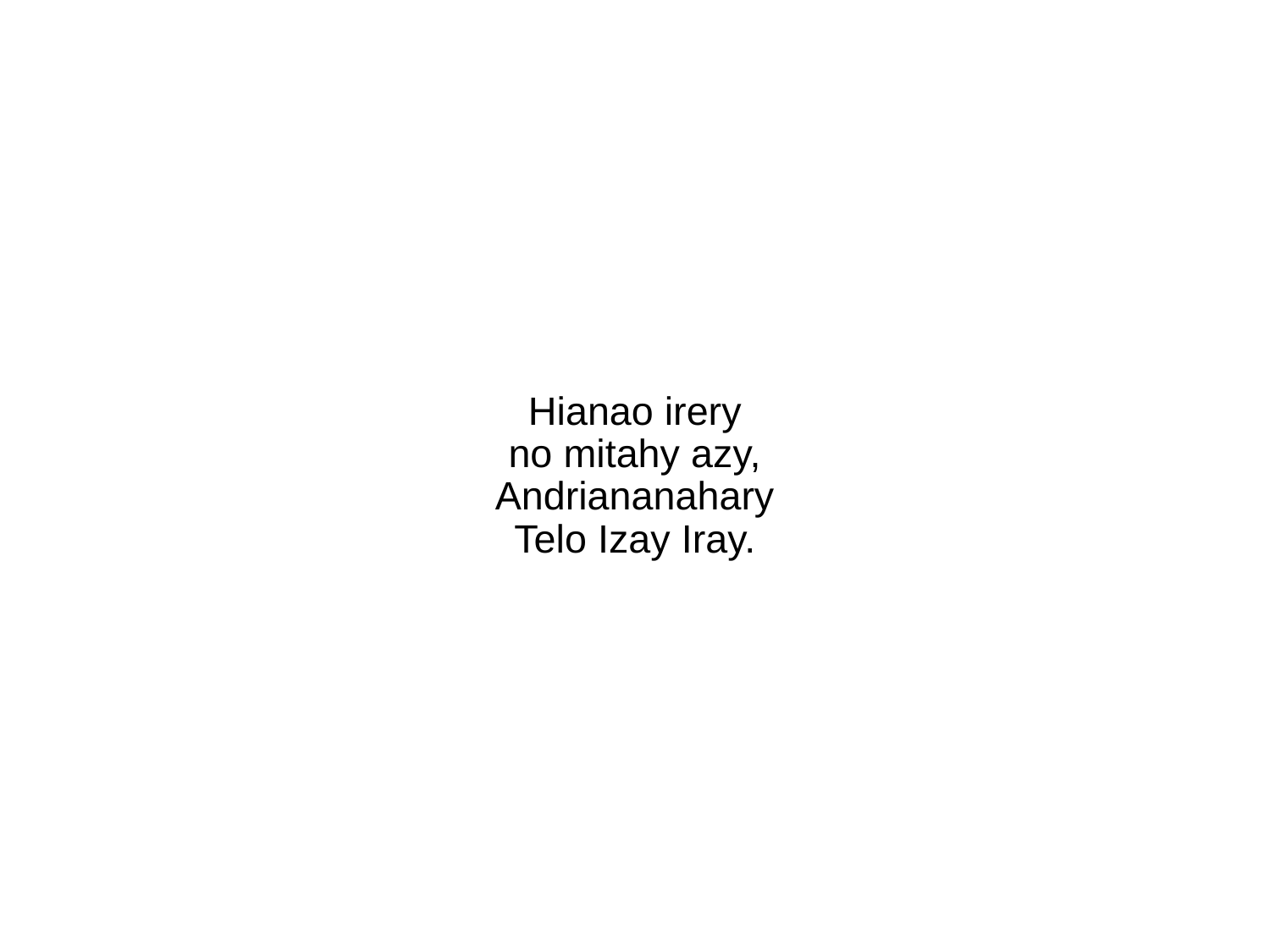

Hianao irery
no mitahy azy,
Andriananahary
Telo Izay Iray.